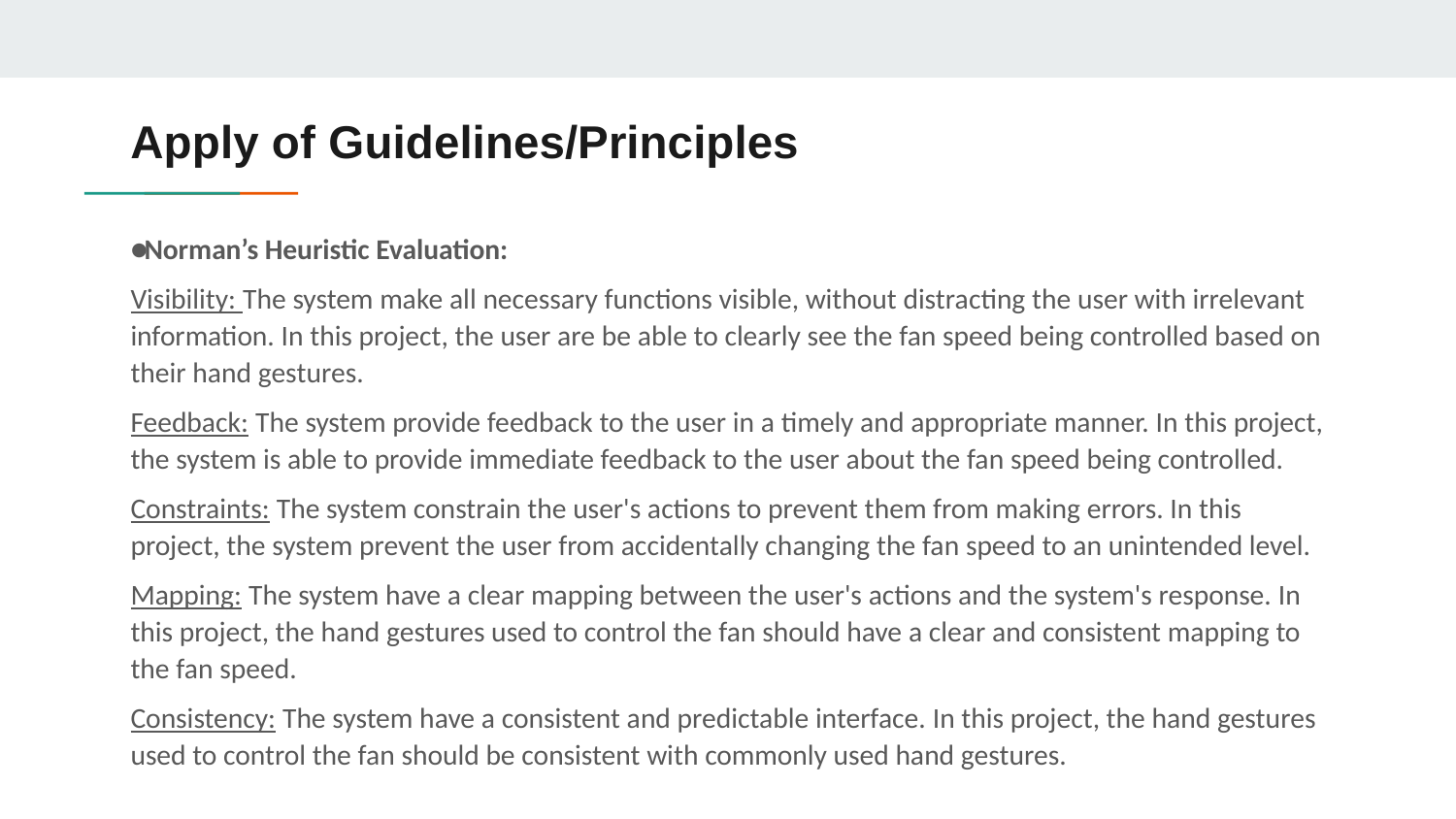

# Apply of Guidelines/Principles
Norman’s Heuristic Evaluation:
Visibility: The system make all necessary functions visible, without distracting the user with irrelevant information. In this project, the user are be able to clearly see the fan speed being controlled based on their hand gestures.
Feedback: The system provide feedback to the user in a timely and appropriate manner. In this project, the system is able to provide immediate feedback to the user about the fan speed being controlled.
Constraints: The system constrain the user's actions to prevent them from making errors. In this project, the system prevent the user from accidentally changing the fan speed to an unintended level.
Mapping: The system have a clear mapping between the user's actions and the system's response. In this project, the hand gestures used to control the fan should have a clear and consistent mapping to the fan speed.
Consistency: The system have a consistent and predictable interface. In this project, the hand gestures used to control the fan should be consistent with commonly used hand gestures.